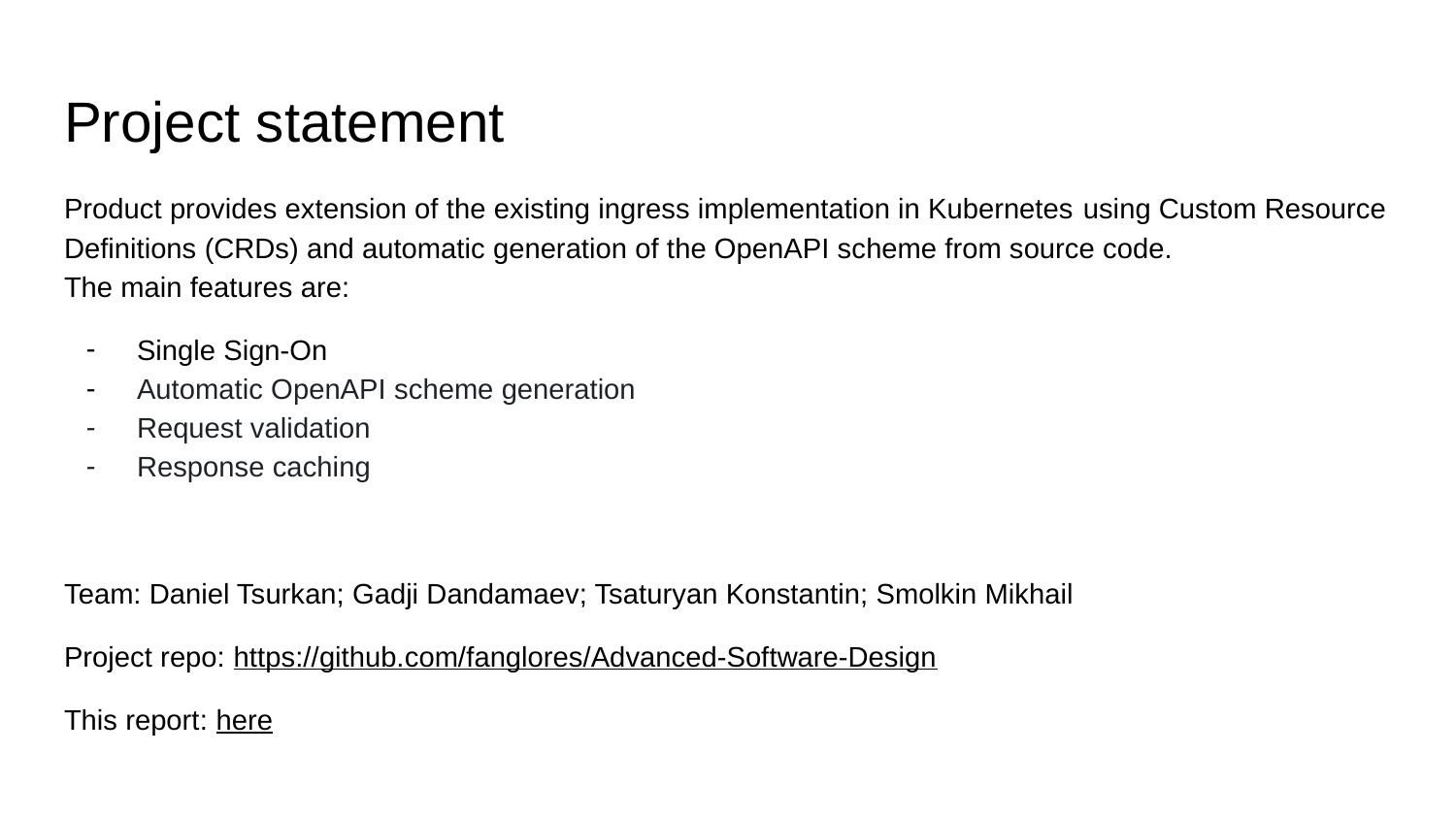

# Project statement
Product provides extension of the existing ingress implementation in Kubernetes using Custom Resource Definitions (CRDs) and automatic generation of the OpenAPI scheme from source code.
The main features are:
Single Sign-On
Automatic OpenAPI scheme generation
Request validation
Response caching

Team: Daniel Tsurkan; Gadji Dandamaev; Tsaturyan Konstantin; Smolkin Mikhail
Project repo: https://github.com/fanglores/Advanced-Software-Design
This report: here